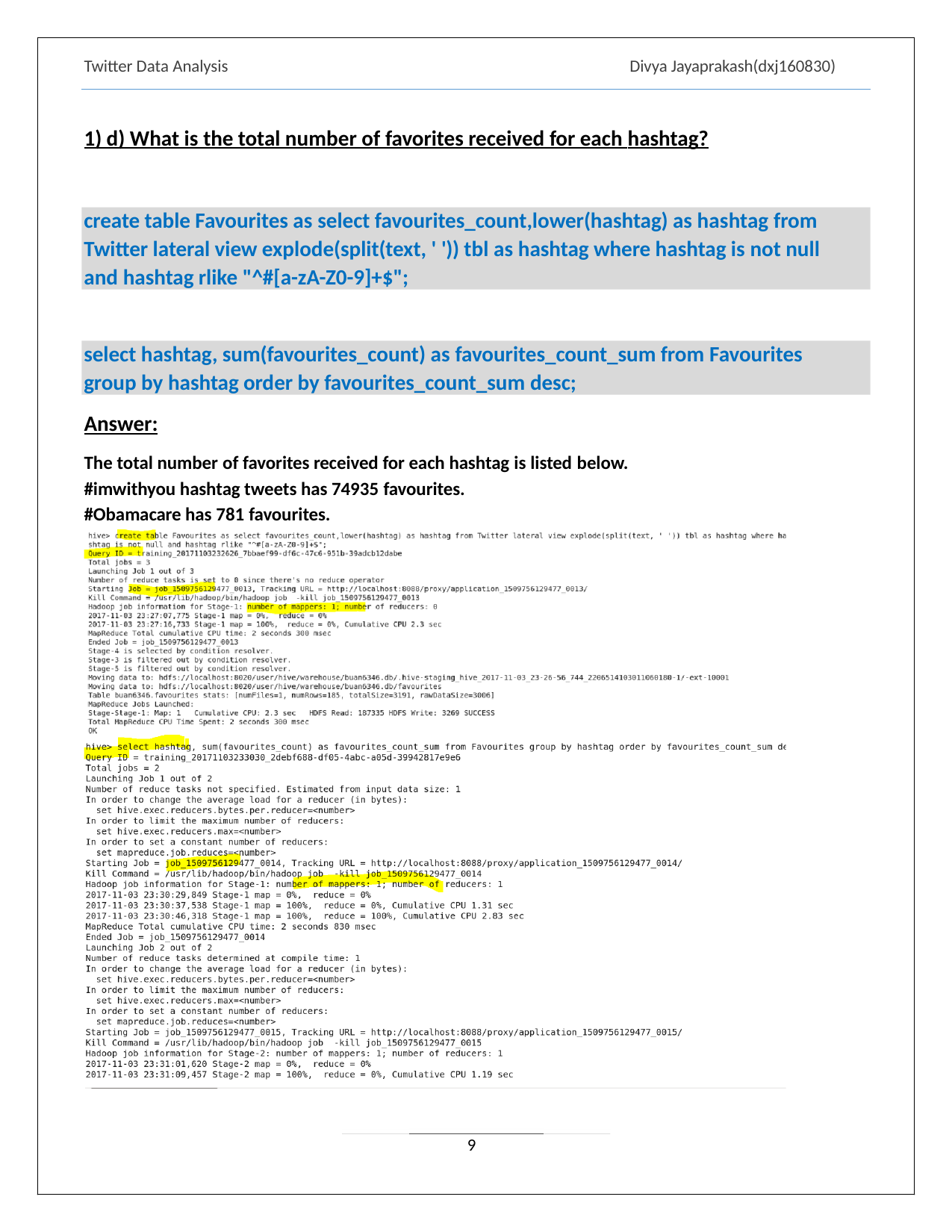

Twitter Data Analysis
Divya Jayaprakash(dxj160830)

1) d) What is the total number of favorites received for each hashtag?
create table Favourites as select favourites_count,lower(hashtag) as hashtag from
Twitter lateral view explode(split(text, ' ')) tbl as hashtag where hashtag is not null  and hashtag rlike "^#[a-zA-Z0-9]+$";
select hashtag, sum(favourites_count) as favourites_count_sum from Favourites
group by hashtag order by favourites_count_sum desc;
Answer:
The total number of favorites received for each hashtag is listed below.
#imwithyou hashtag tweets has 74935 favourites.
#Obamacare has 781 favourites.

9